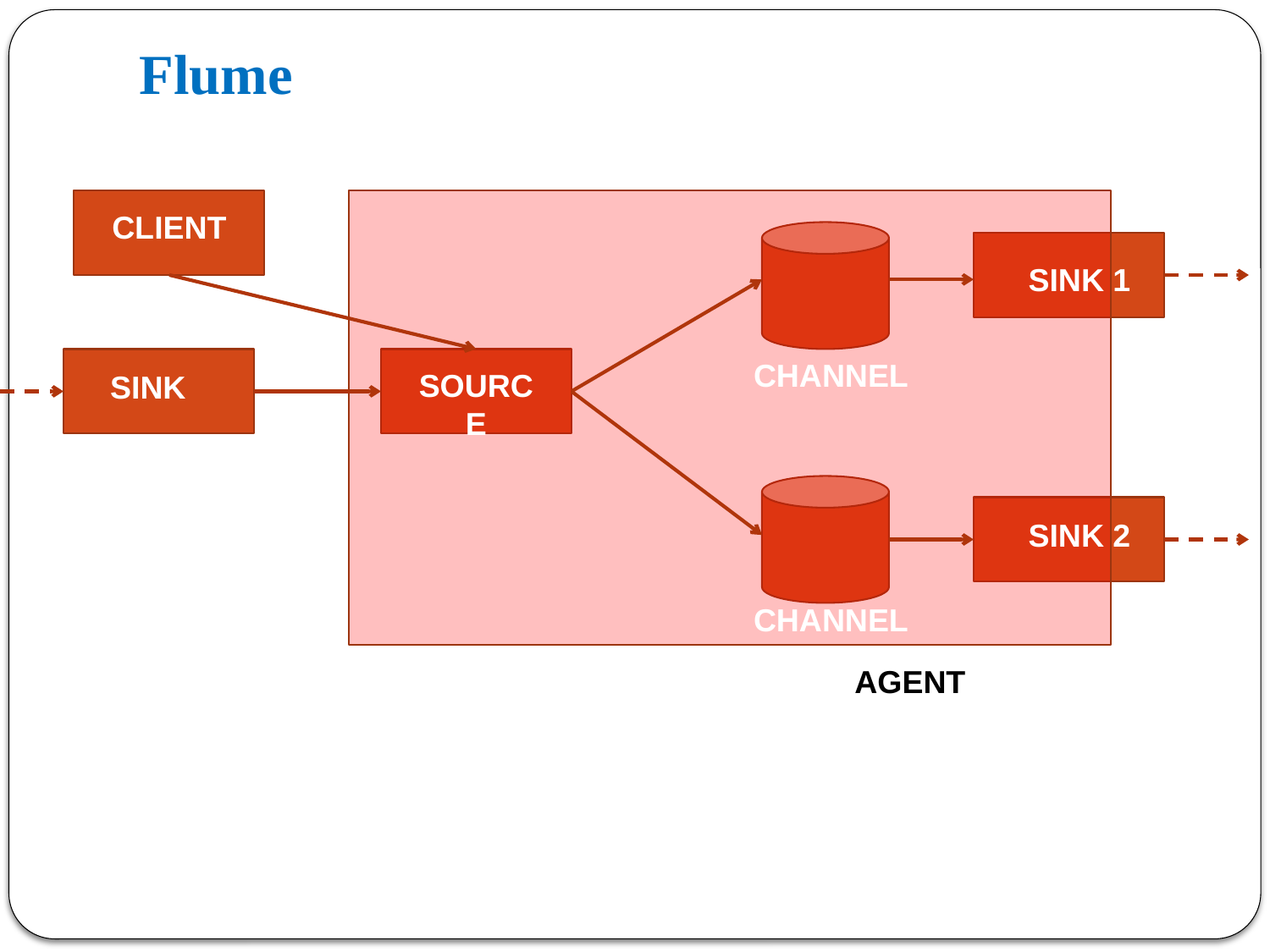

Flume

CLIENT

SINK 1

CHANNEL
SOURCE
SINK

SINK 2
CHANNEL 2
AGENT